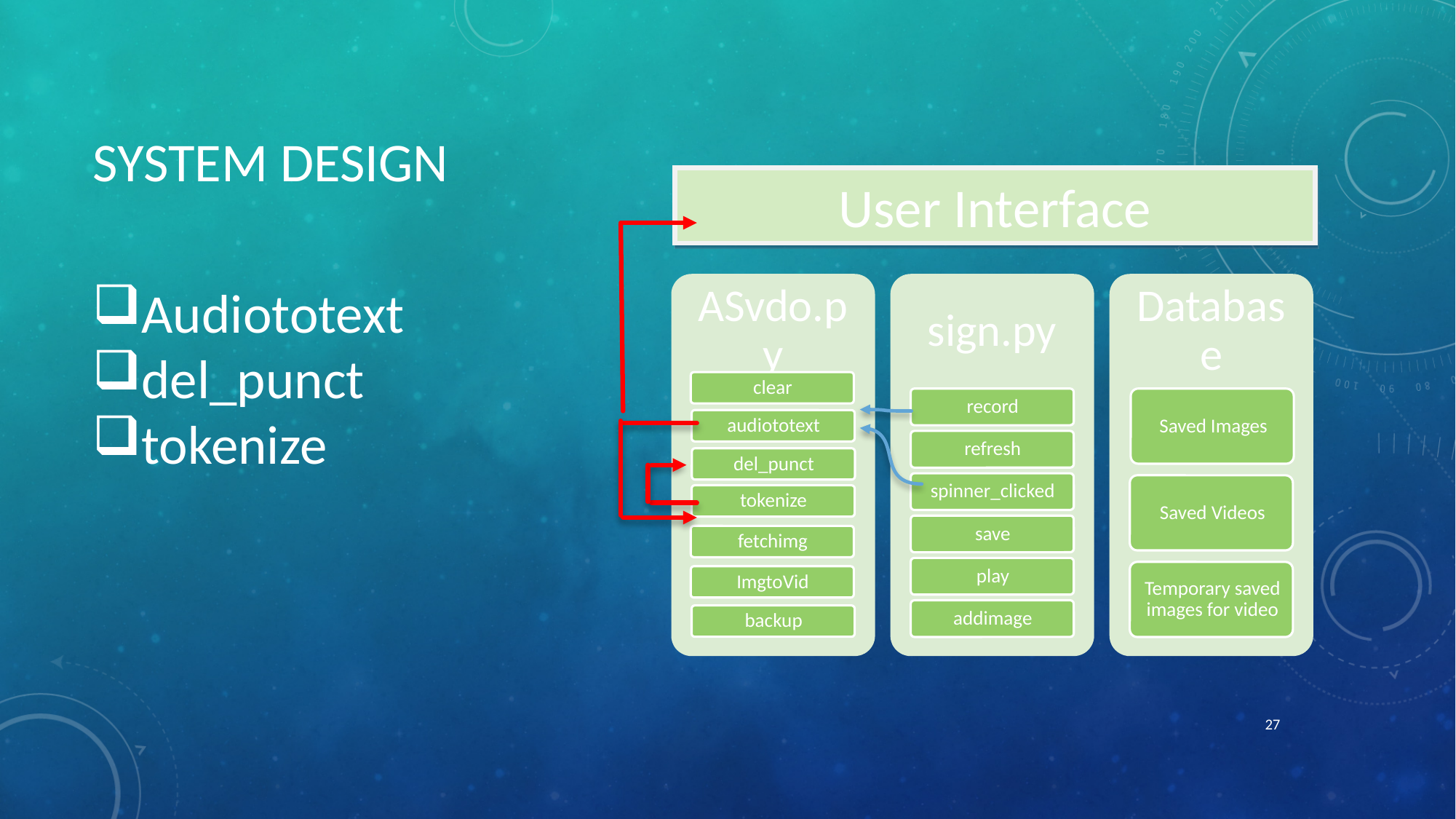

# System Design
User Interface

Audiototext
del_punct
tokenize

ASvdo.py
ImgtoVid
fetchimg
del_punct
tokenize
clear
audiototext
backup
sign.py
record
refresh
spinner_clicked
save
play
addimage
Database
Saved Images
Saved Videos
Temporary saved images for video
27